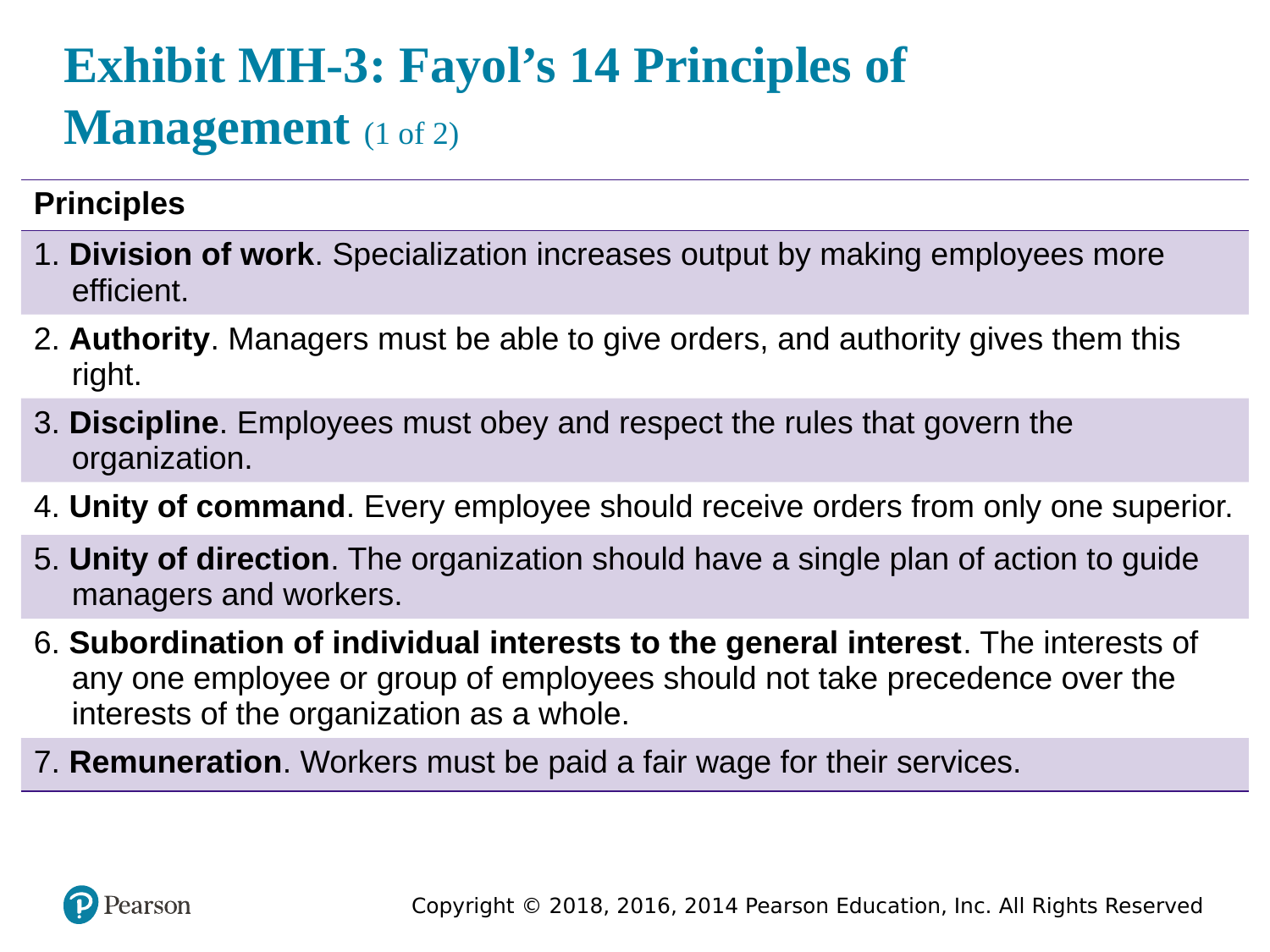

# Exhibit MH-3: Fayol’s 14 Principles of Management (1 of 2)
| Principles |
| --- |
| 1. Division of work. Specialization increases output by making employees more efficient. |
| 2. Authority. Managers must be able to give orders, and authority gives them this right. |
| 3. Discipline. Employees must obey and respect the rules that govern the organization. |
| 4. Unity of command. Every employee should receive orders from only one superior. |
| 5. Unity of direction. The organization should have a single plan of action to guide managers and workers. |
| 6. Subordination of individual interests to the general interest. The interests of any one employee or group of employees should not take precedence over the interests of the organization as a whole. |
| 7. Remuneration. Workers must be paid a fair wage for their services. |